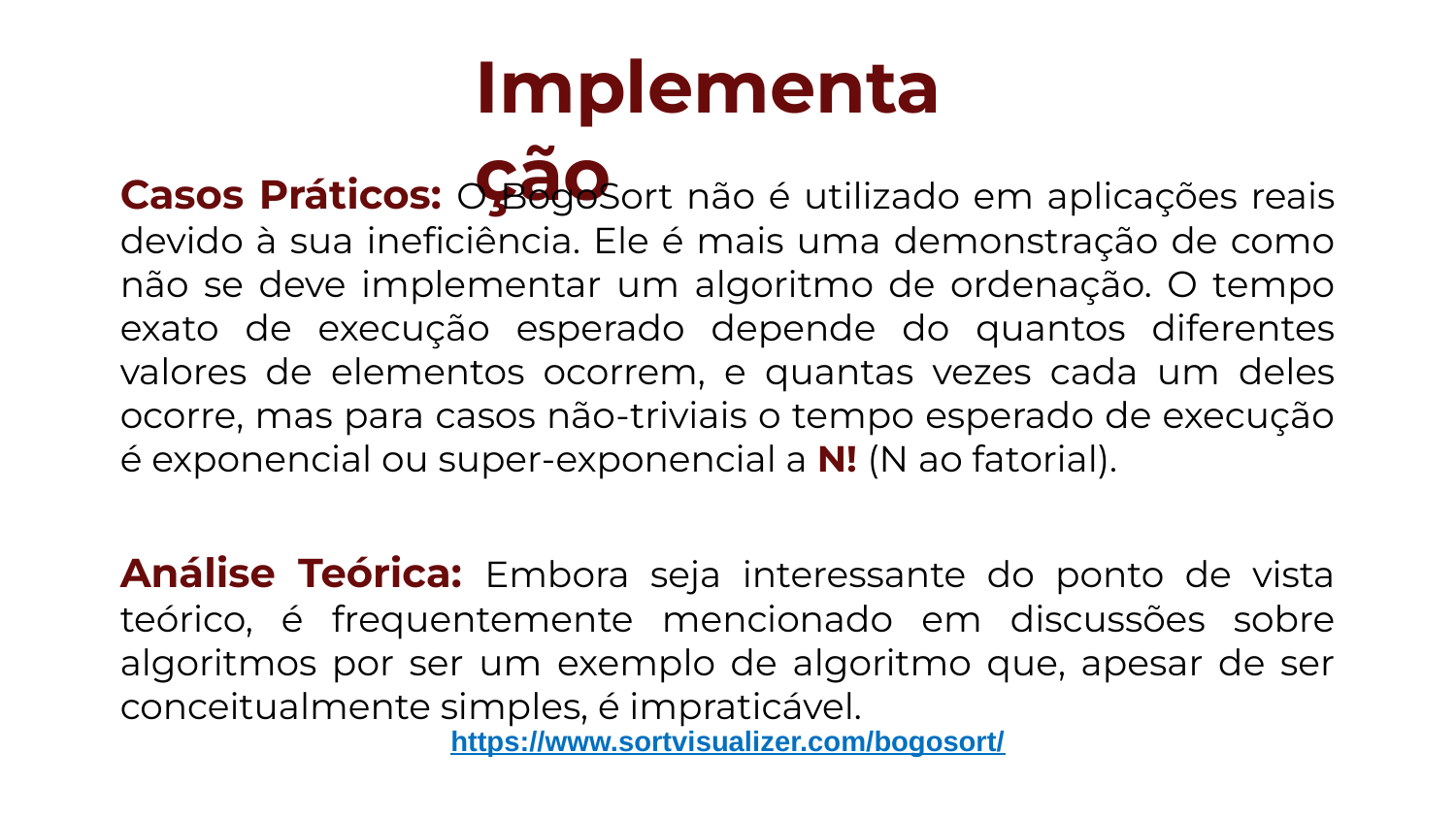

# Implementação
Casos Práticos: O BogoSort não é utilizado em aplicações reais devido à sua ineficiência. Ele é mais uma demonstração de como não se deve implementar um algoritmo de ordenação. O tempo exato de execução esperado depende do quantos diferentes valores de elementos ocorrem, e quantas vezes cada um deles ocorre, mas para casos não-triviais o tempo esperado de execução é exponencial ou super-exponencial a N! (N ao fatorial).

Análise Teórica: Embora seja interessante do ponto de vista teórico, é frequentemente mencionado em discussões sobre algoritmos por ser um exemplo de algoritmo que, apesar de ser conceitualmente simples, é impraticável.

https://www.sortvisualizer.com/bogosort/